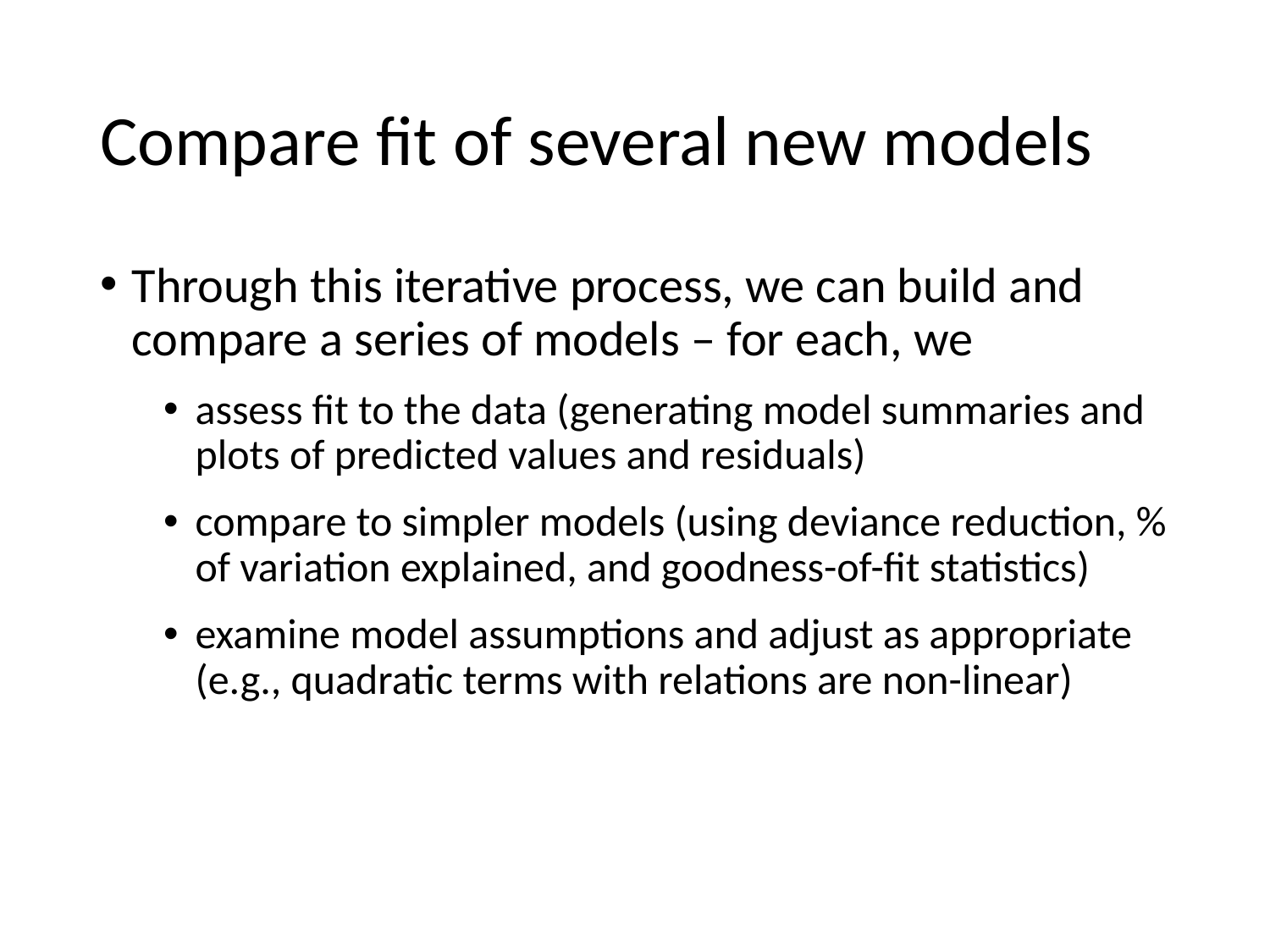

# Compare fit of several new models
Through this iterative process, we can build and compare a series of models – for each, we
assess fit to the data (generating model summaries and plots of predicted values and residuals)
compare to simpler models (using deviance reduction, % of variation explained, and goodness-of-fit statistics)
examine model assumptions and adjust as appropriate (e.g., quadratic terms with relations are non-linear)